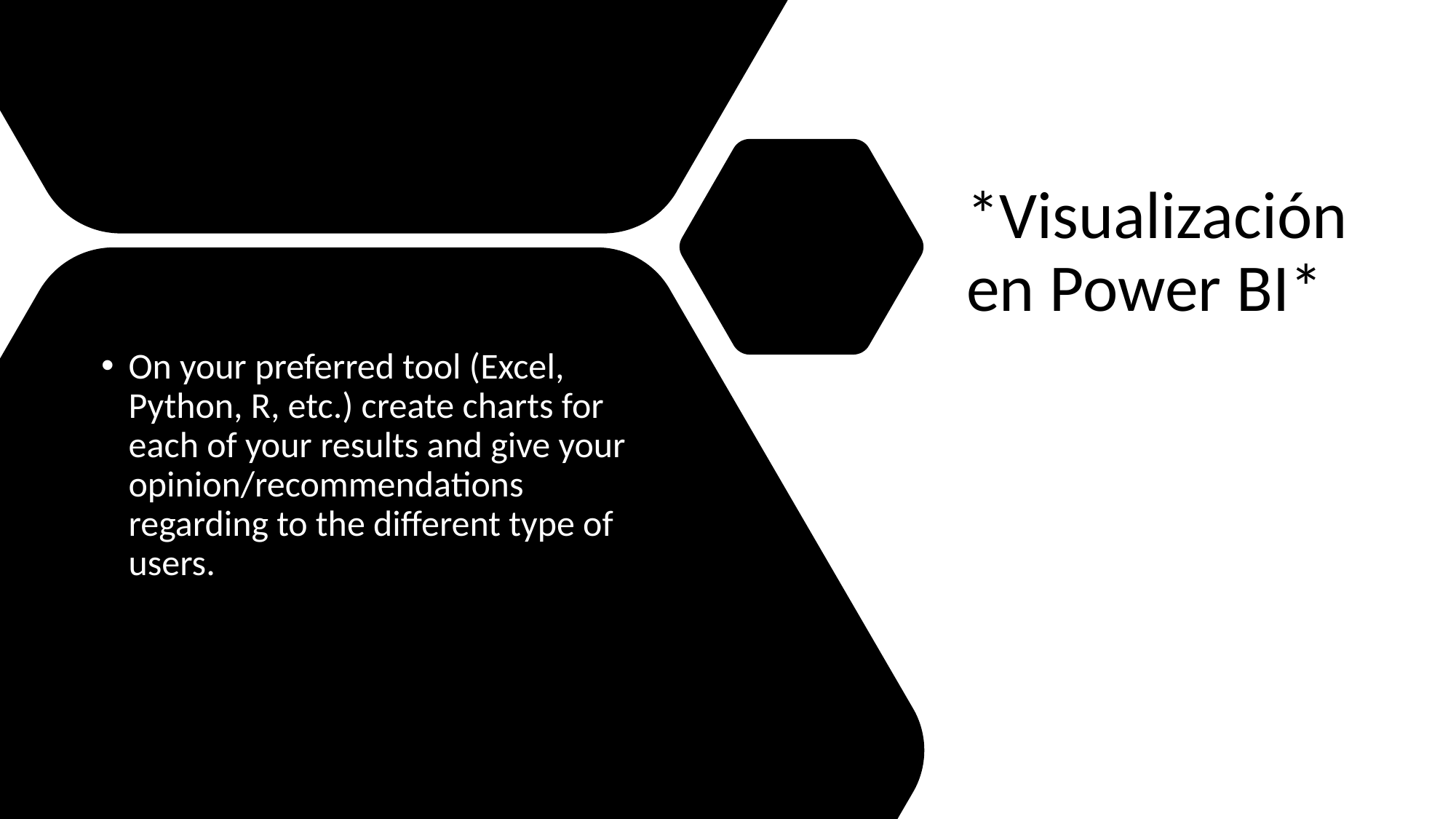

# *Visualización en Power BI*
On your preferred tool (Excel, Python, R, etc.) create charts for each of your results and give your opinion/recommendations regarding to the different type of users.